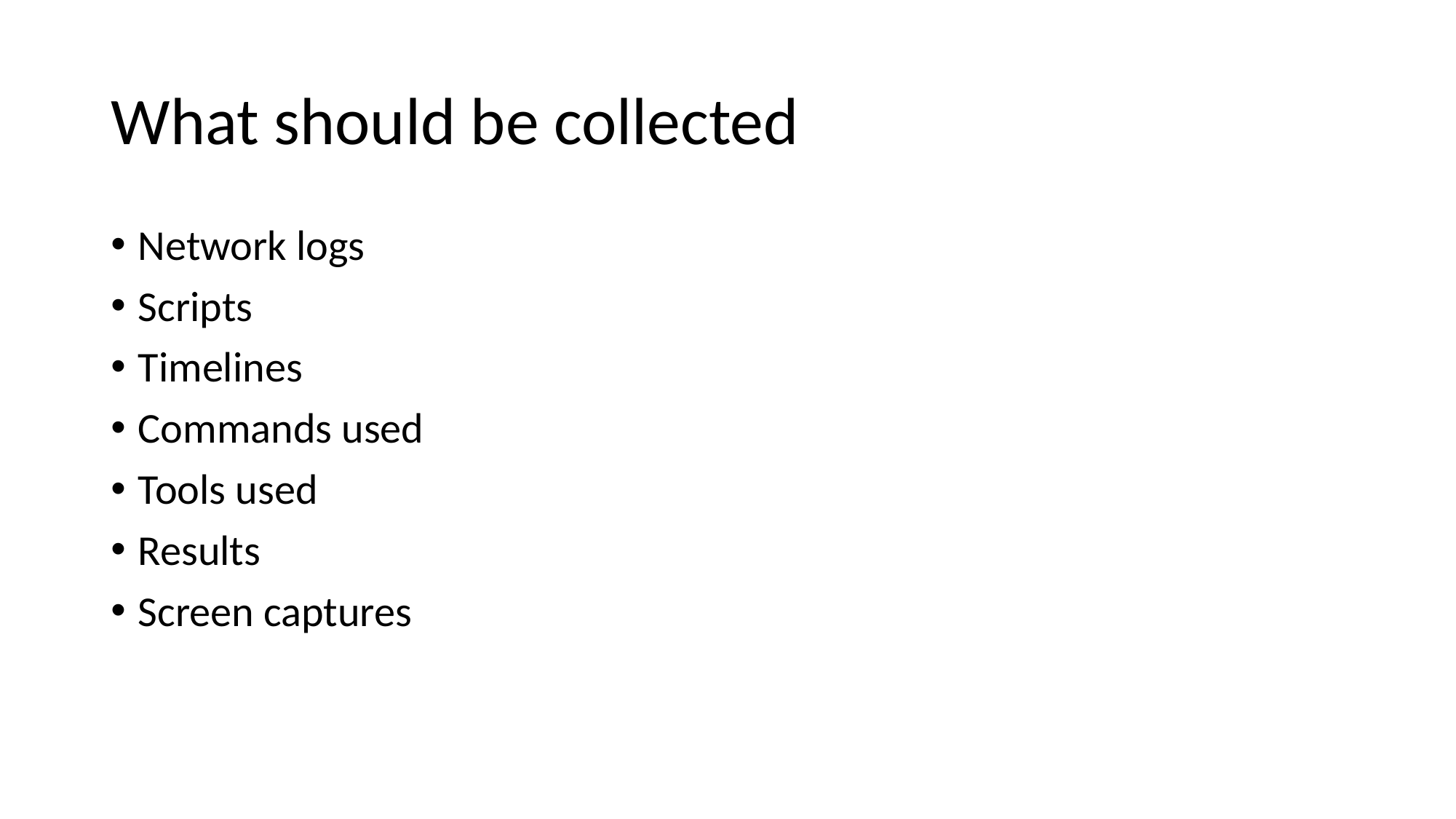

# What should be collected
Network logs
Scripts
Timelines
Commands used
Tools used
Results
Screen captures